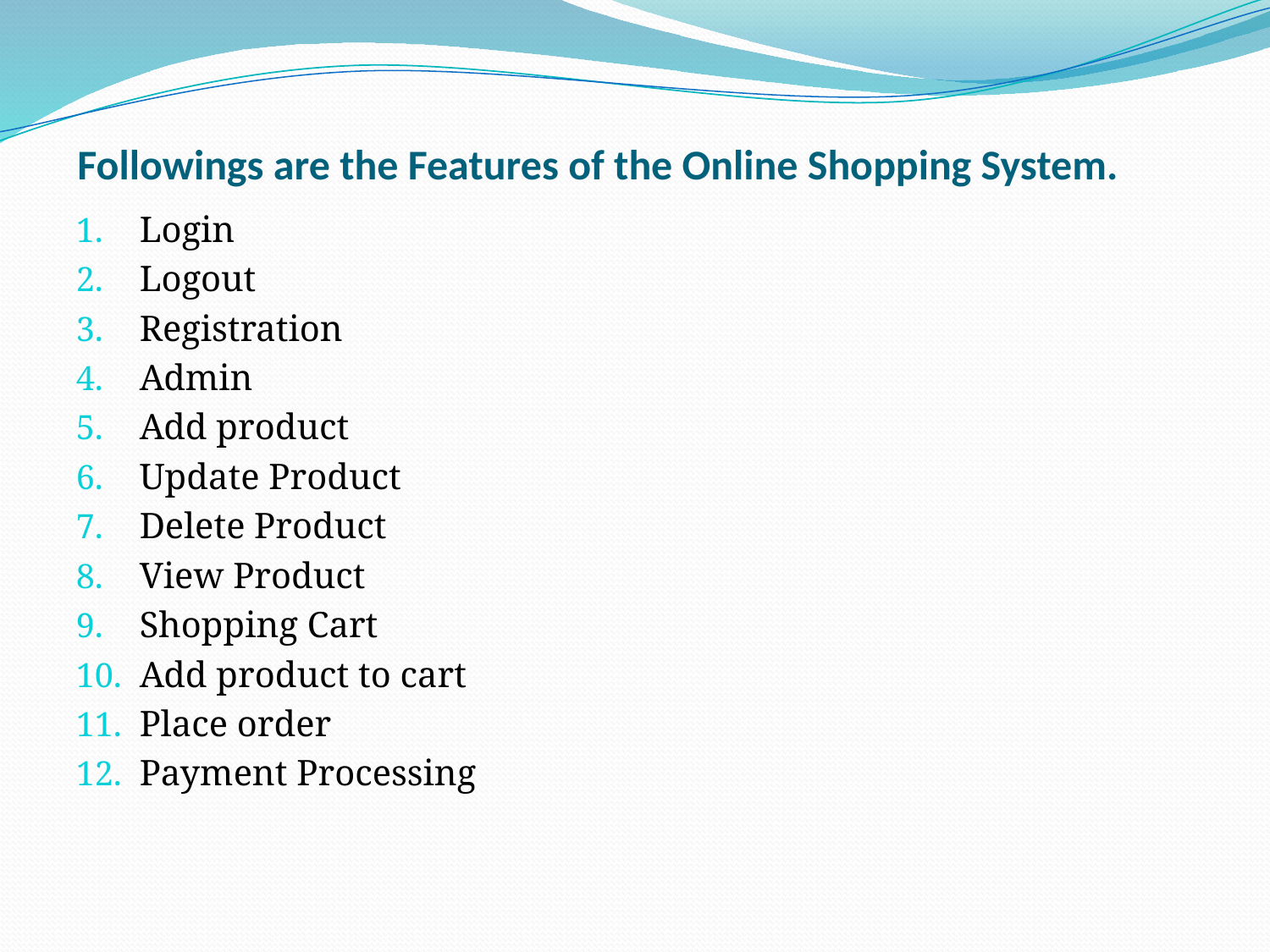

# Followings are the Features of the Online Shopping System.
Login
Logout
Registration
Admin
Add product
Update Product
Delete Product
View Product
Shopping Cart
Add product to cart
Place order
Payment Processing